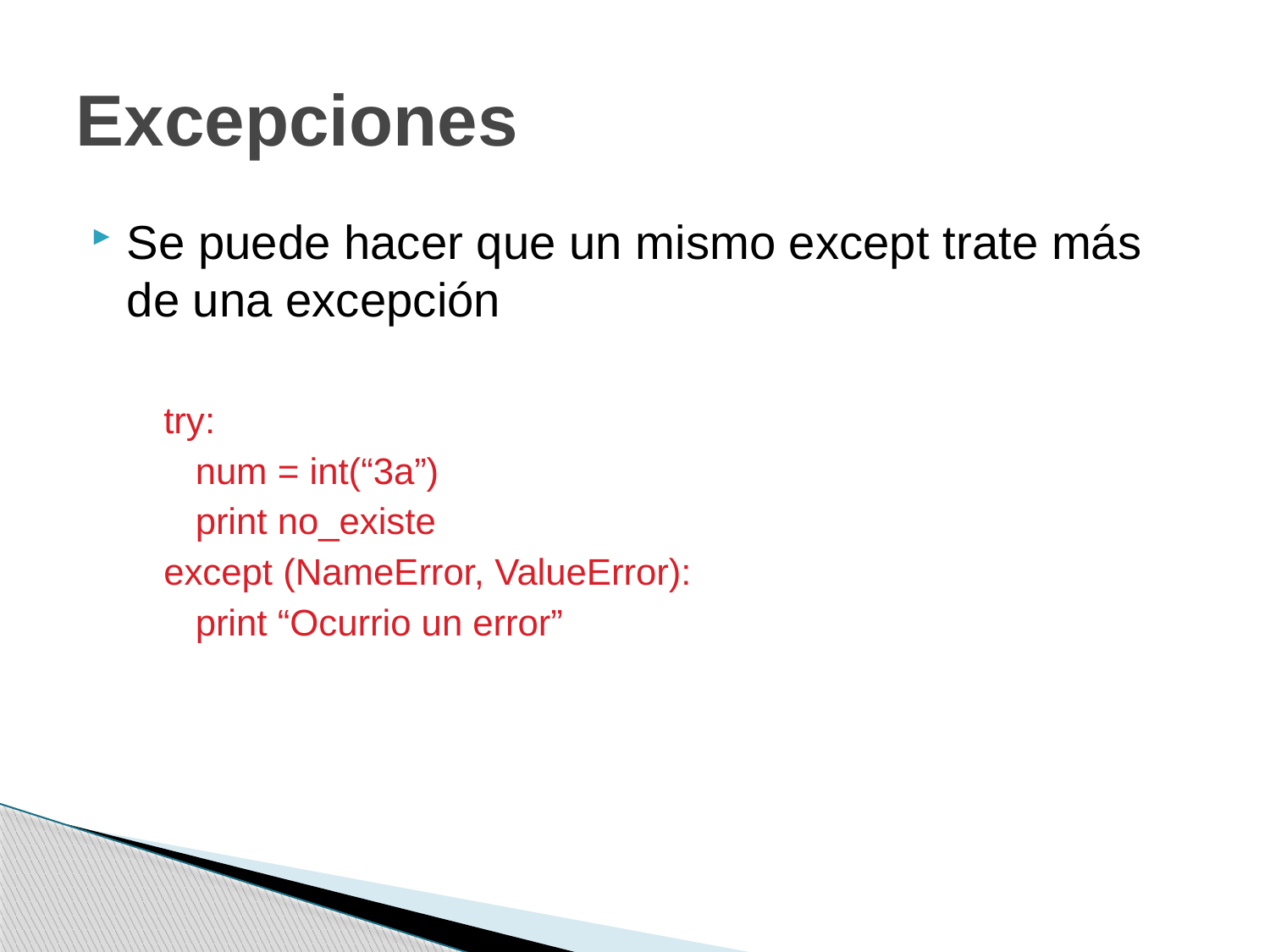

# Excepciones
Se puede hacer que un mismo except trate más de una excepción

try:
	num = int(“3a”)
	print no_existe
except (NameError, ValueError):
	print “Ocurrio un error”